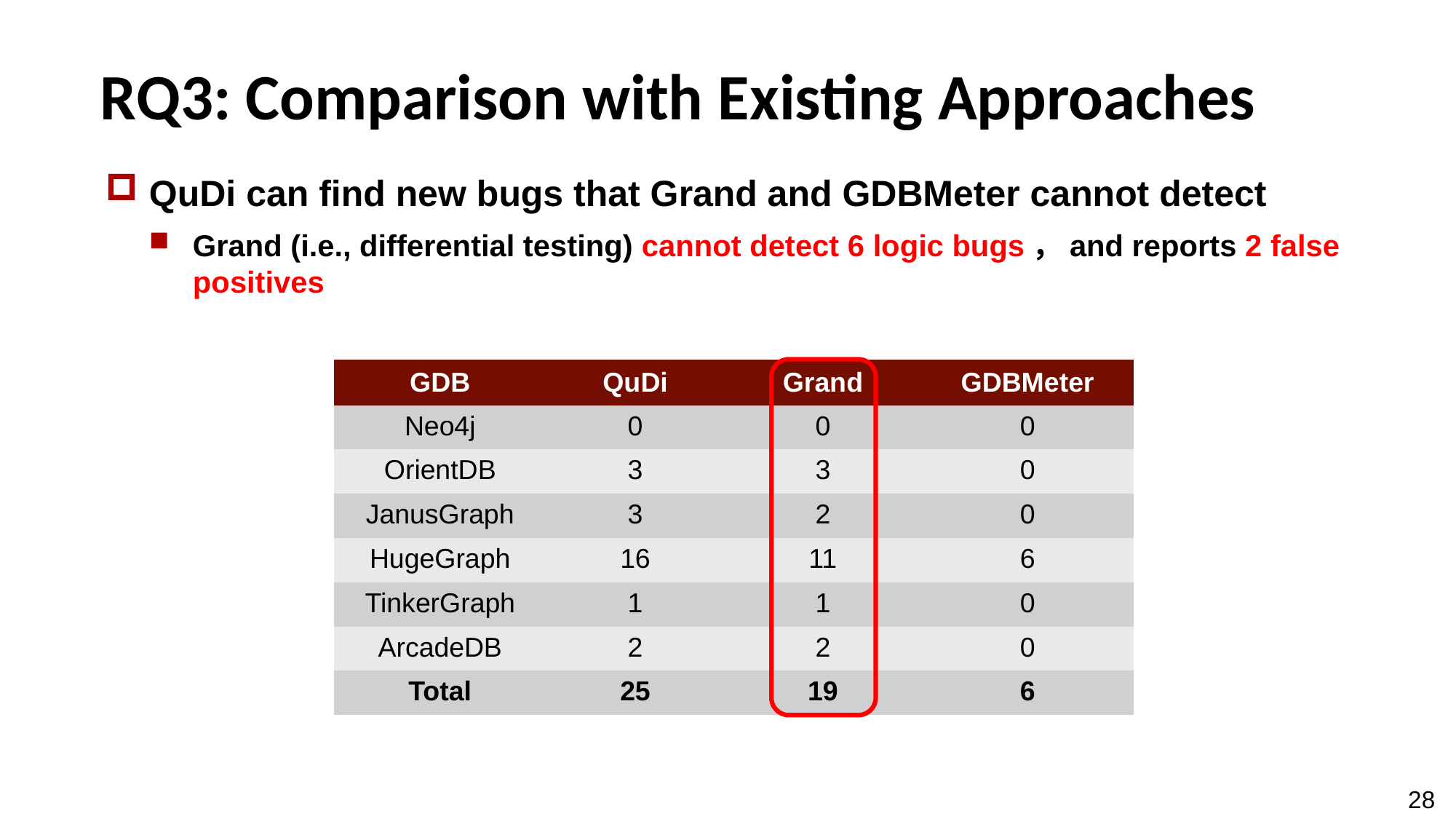

# RQ3: Comparison with Existing Approaches
QuDi can find new bugs that Grand and GDBMeter cannot detect
Grand (i.e., differential testing) cannot detect 6 logic bugs，and reports 2 false positives

| GDB | QuDi | Grand | GDBMeter |
| --- | --- | --- | --- |
| Neo4j | 0 | 0 | 0 |
| OrientDB | 3 | 3 | 0 |
| JanusGraph | 3 | 2 | 0 |
| HugeGraph | 16 | 11 | 6 |
| TinkerGraph | 1 | 1 | 0 |
| ArcadeDB | 2 | 2 | 0 |
| Total | 25 | 19 | 6 |